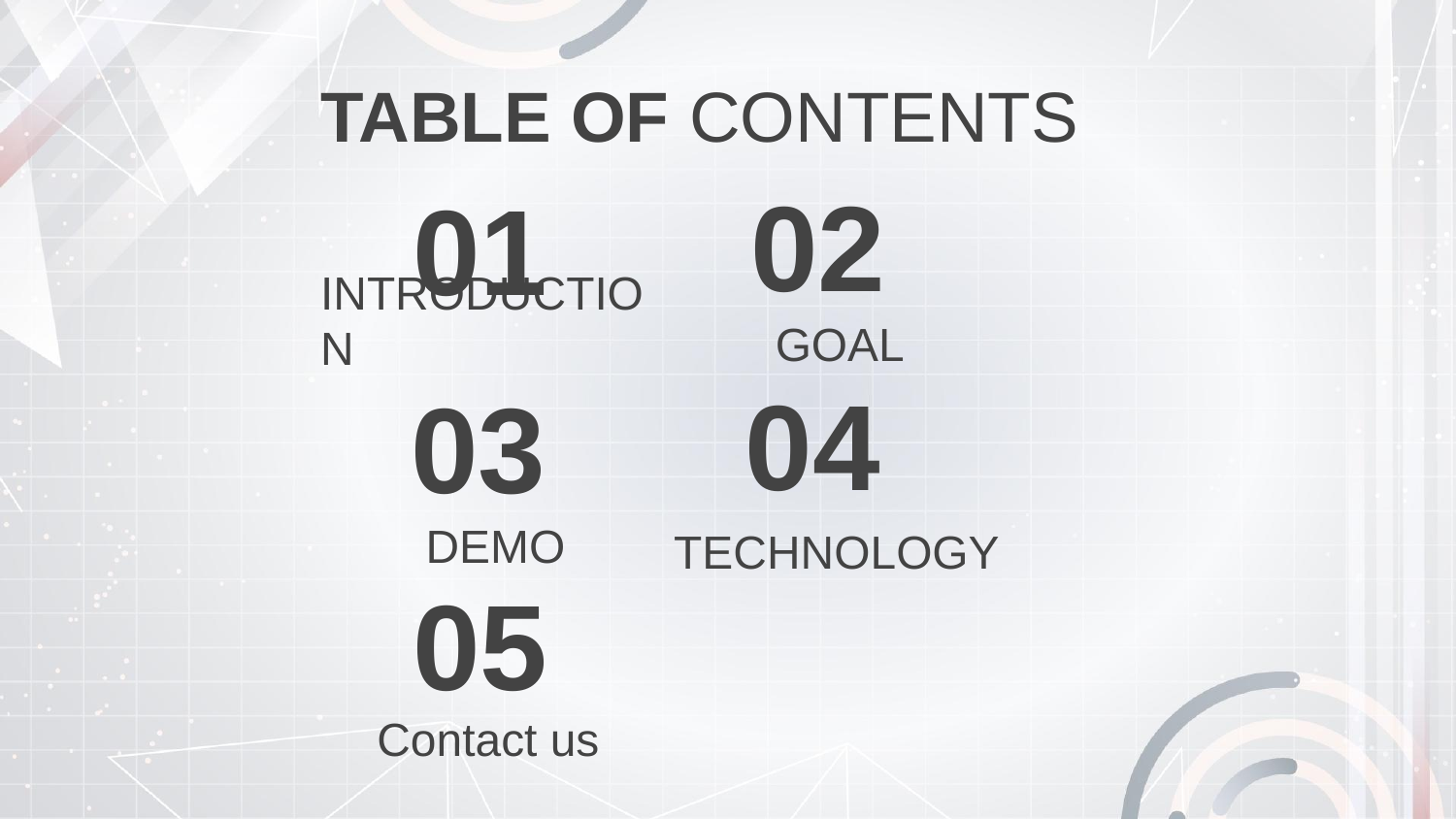

TABLE OF CONTENTS
02
# 01
GOAL
INTRODUCTION
04
03
DEMO
TECHNOLOGY
05
Contact us